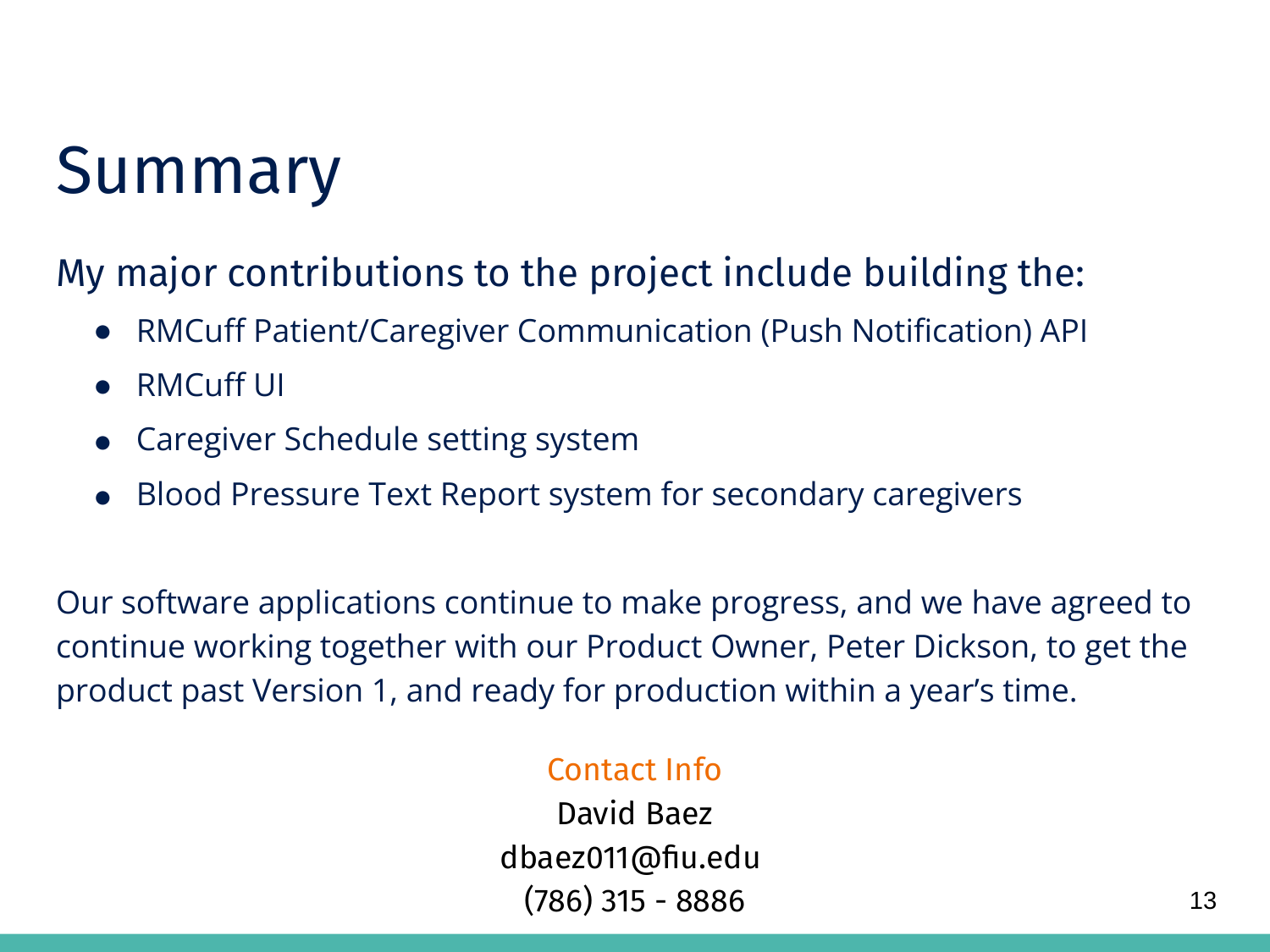

# Summary
My major contributions to the project include building the:
RMCuff Patient/Caregiver Communication (Push Notification) API
RMCuff UI
Caregiver Schedule setting system
Blood Pressure Text Report system for secondary caregivers

Our software applications continue to make progress, and we have agreed to continue working together with our Product Owner, Peter Dickson, to get the product past Version 1, and ready for production within a year’s time.
Contact Info
David Baez
dbaez011@fiu.edu
(786) 315 - 8886

13